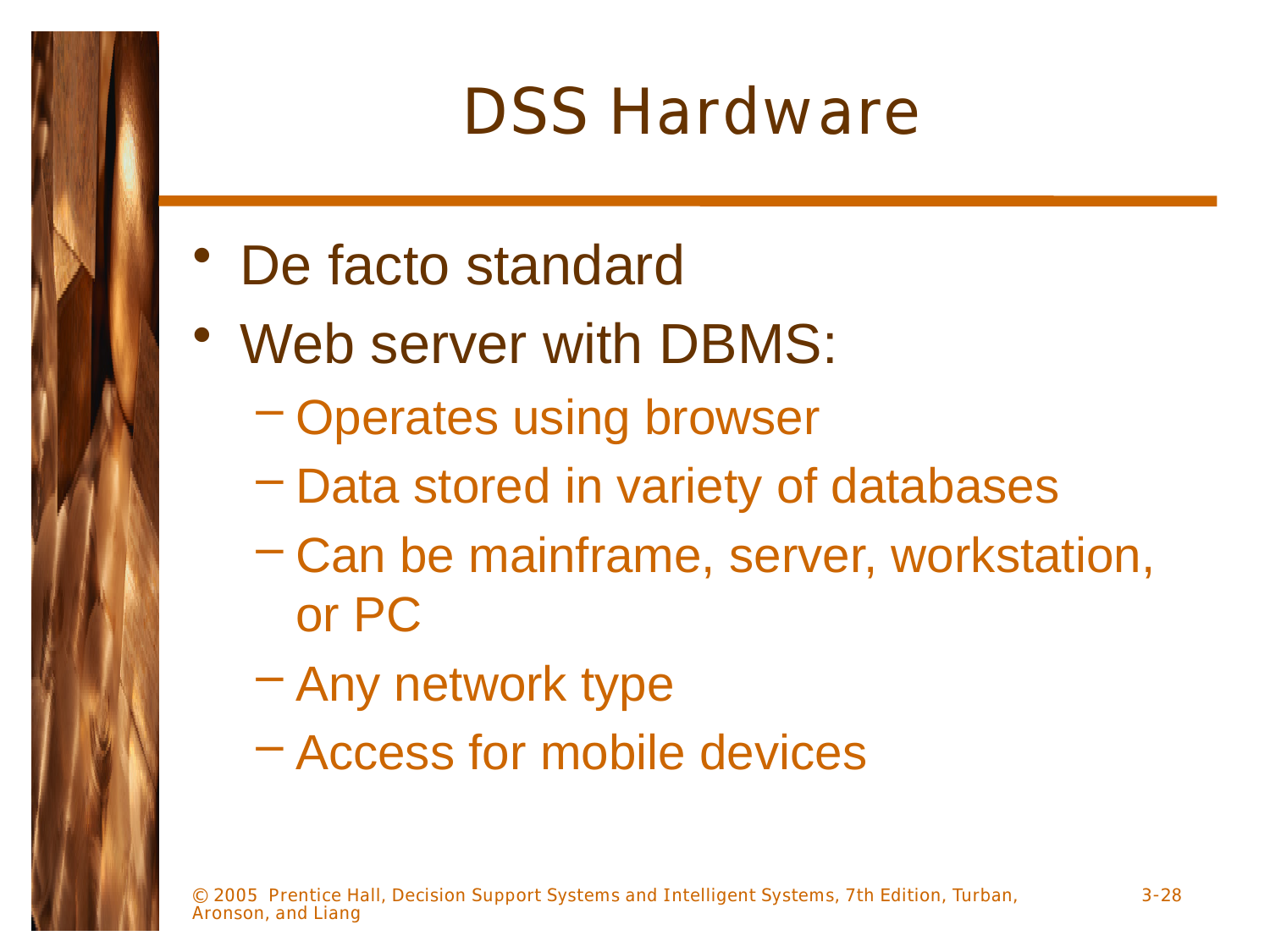

# DSS Hardware
De facto standard
Web server with DBMS:
Operates using browser
Data stored in variety of databases
Can be mainframe, server, workstation, or PC
Any network type
Access for mobile devices
© 2005  Prentice Hall, Decision Support Systems and Intelligent Systems, 7th Edition, Turban, Aronson, and Liang
3-28